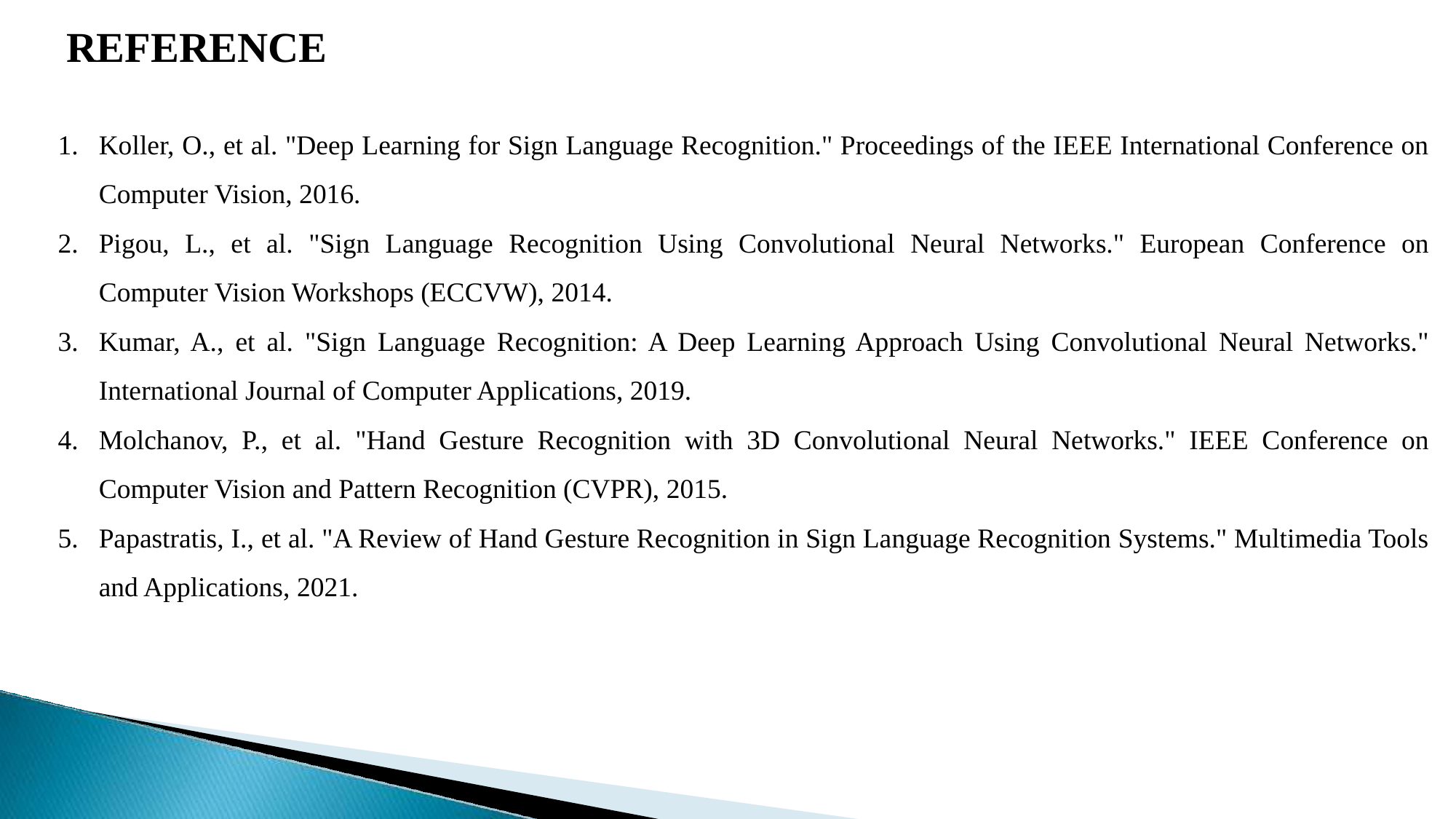

REFERENCE
Koller, O., et al. "Deep Learning for Sign Language Recognition." Proceedings of the IEEE International Conference on Computer Vision, 2016.
Pigou, L., et al. "Sign Language Recognition Using Convolutional Neural Networks." European Conference on Computer Vision Workshops (ECCVW), 2014.
Kumar, A., et al. "Sign Language Recognition: A Deep Learning Approach Using Convolutional Neural Networks." International Journal of Computer Applications, 2019.
Molchanov, P., et al. "Hand Gesture Recognition with 3D Convolutional Neural Networks." IEEE Conference on Computer Vision and Pattern Recognition (CVPR), 2015.
Papastratis, I., et al. "A Review of Hand Gesture Recognition in Sign Language Recognition Systems." Multimedia Tools and Applications, 2021.